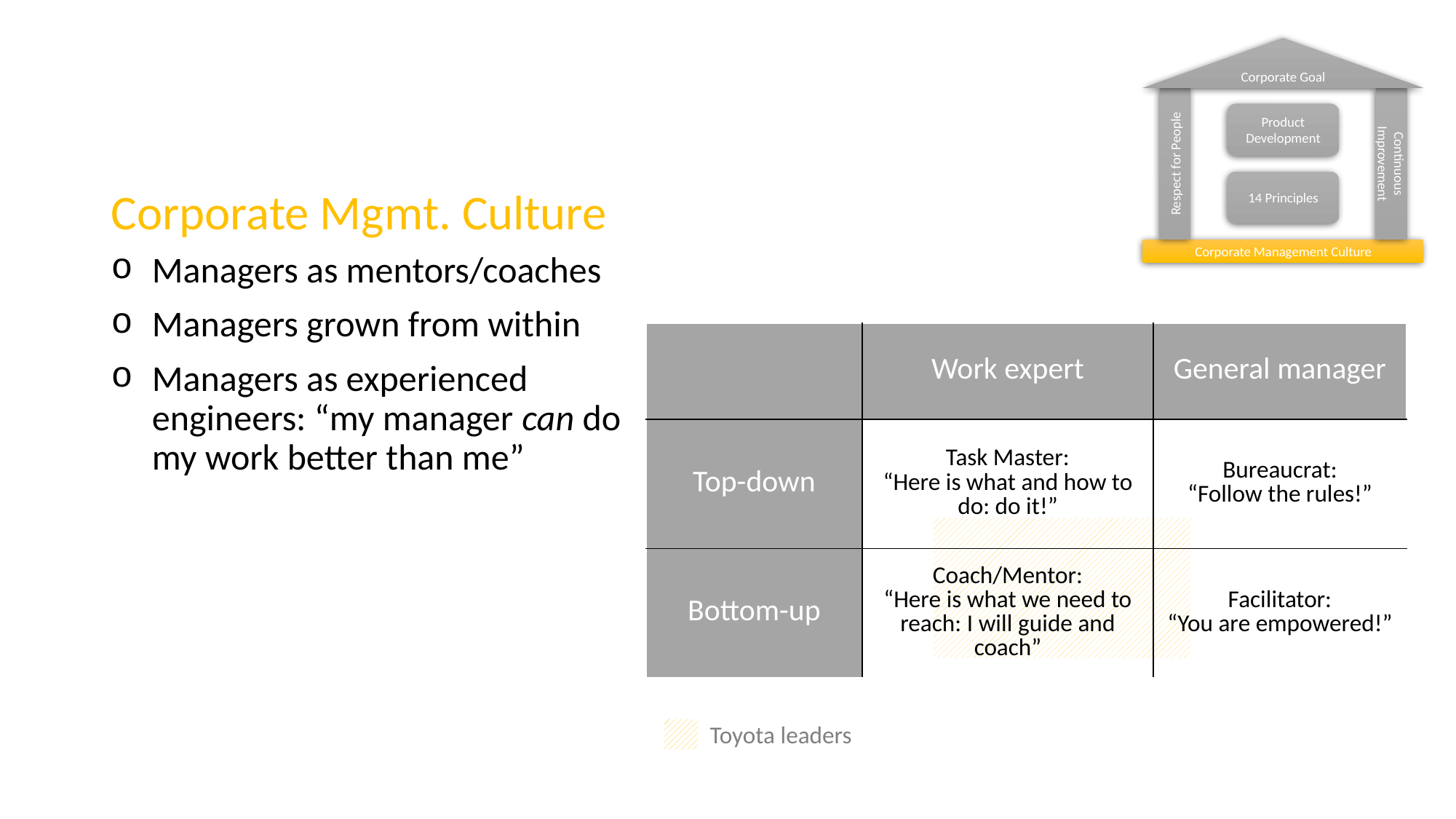

Corporate Goal
Respect for People
Continuous Improvement
Product Development
14 Principles
Corporate Management Culture
# Corporate Mgmt. Culture
Managers as mentors/coaches
Managers grown from within
Managers as experienced engineers: “my manager can do my work better than me”

|  | Work expert | General manager |
| --- | --- | --- |
| Top-down | Task Master: “Here is what and how to do: do it!” | Bureaucrat: “Follow the rules!” |
| Bottom-up | Coach/Mentor: “Here is what we need to reach: I will guide and coach” | Facilitator: “You are empowered!” |

Toyota leaders